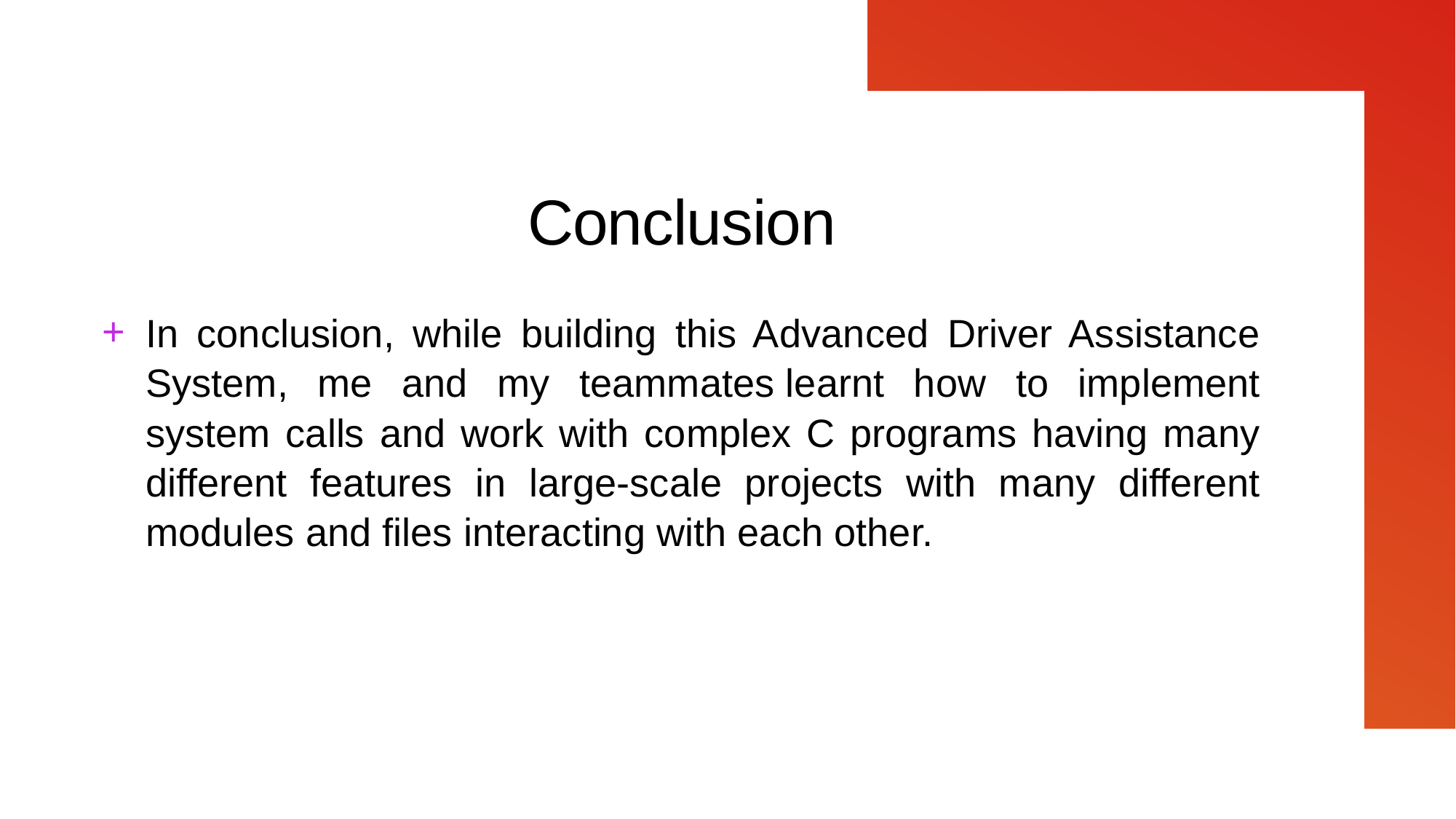

# Conclusion
In conclusion, while building this Advanced Driver Assistance System, me and my teammates learnt how to implement system calls and work with complex C programs having many different features in large-scale projects with many different modules and files interacting with each other.